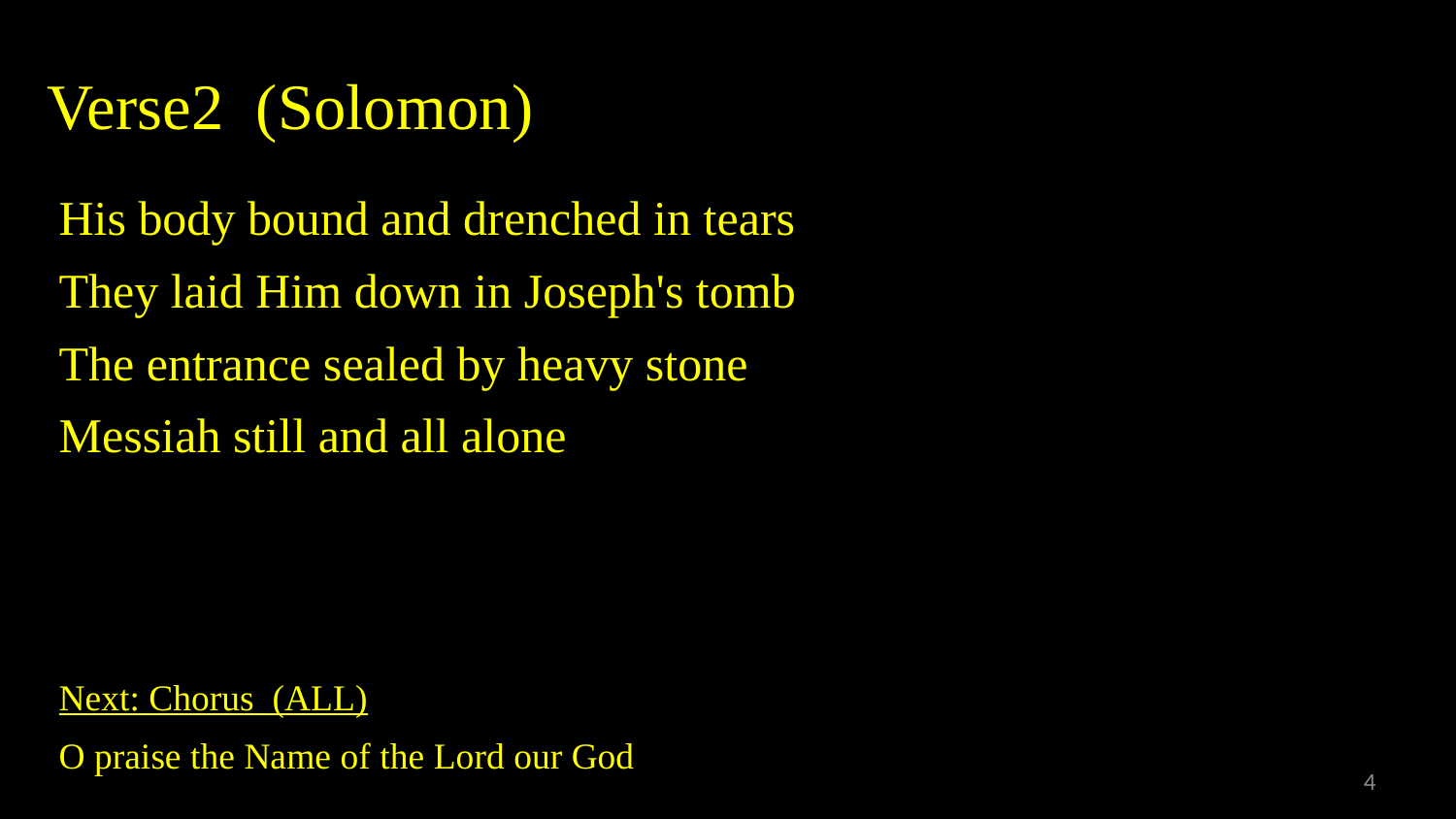

# Verse2  (Solomon)
His body bound and drenched in tears
They laid Him down in Joseph's tomb
The entrance sealed by heavy stone
Messiah still and all alone

Next: Chorus  (ALL)
O praise the Name of the Lord our God
4